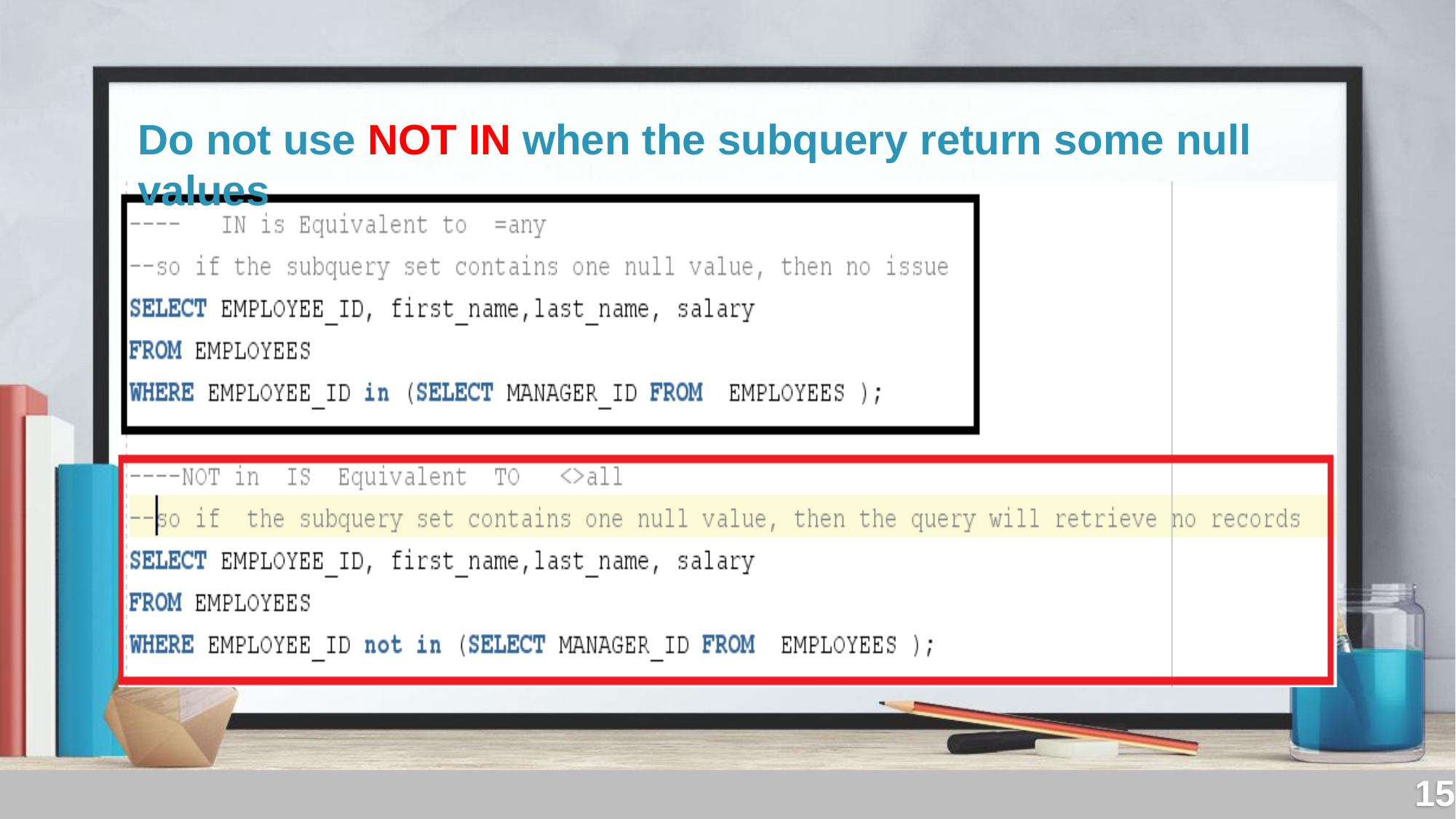

Do not use NOT IN when the subquery return some null values

15